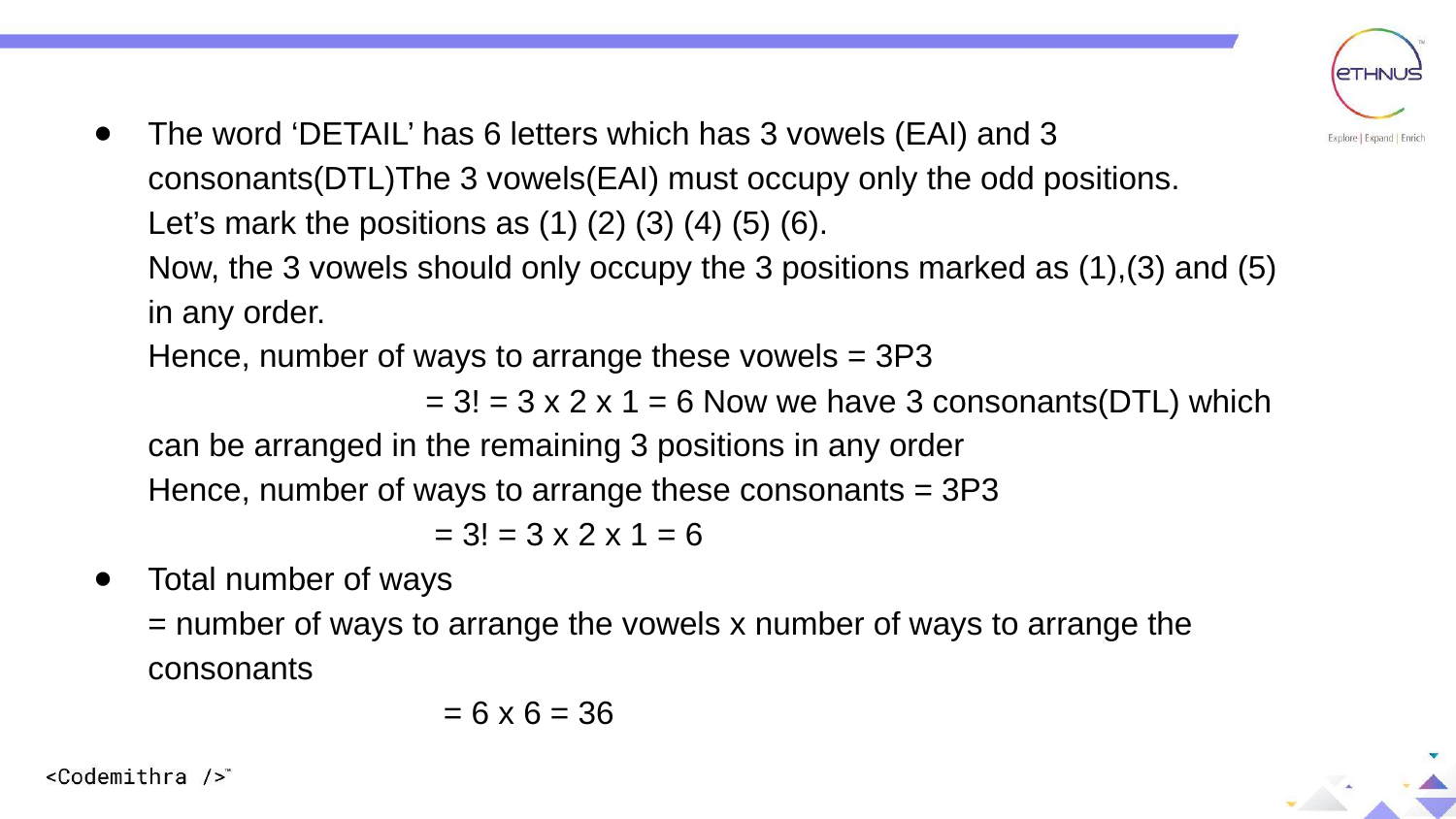

The word ‘DETAIL’ has 6 letters which has 3 vowels (EAI) and 3 consonants(DTL)The 3 vowels(EAI) must occupy only the odd positions.
Let’s mark the positions as (1) (2) (3) (4) (5) (6).
Now, the 3 vowels should only occupy the 3 positions marked as (1),(3) and (5) in any order.
Hence, number of ways to arrange these vowels = 3P3
                               = 3! = 3 x 2 x 1 = 6 Now we have 3 consonants(DTL) which can be arranged in the remaining 3 positions in any order
Hence, number of ways to arrange these consonants = 3P3
                                = 3! = 3 x 2 x 1 = 6
Total number of ways
= number of ways to arrange the vowels x number of ways to arrange the consonants
                                 = 6 x 6 = 36